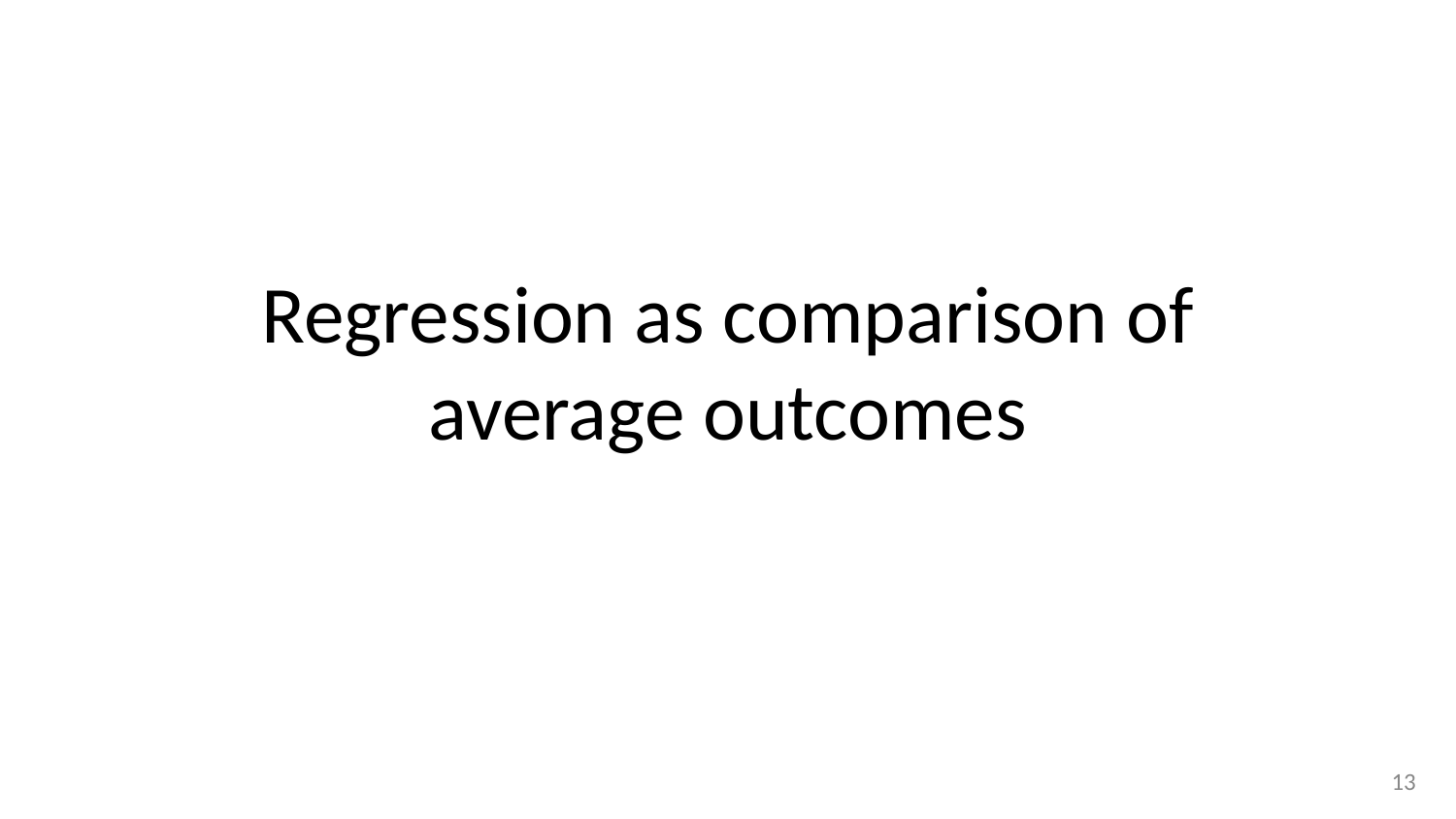

# Regression as comparison of average outcomes
13